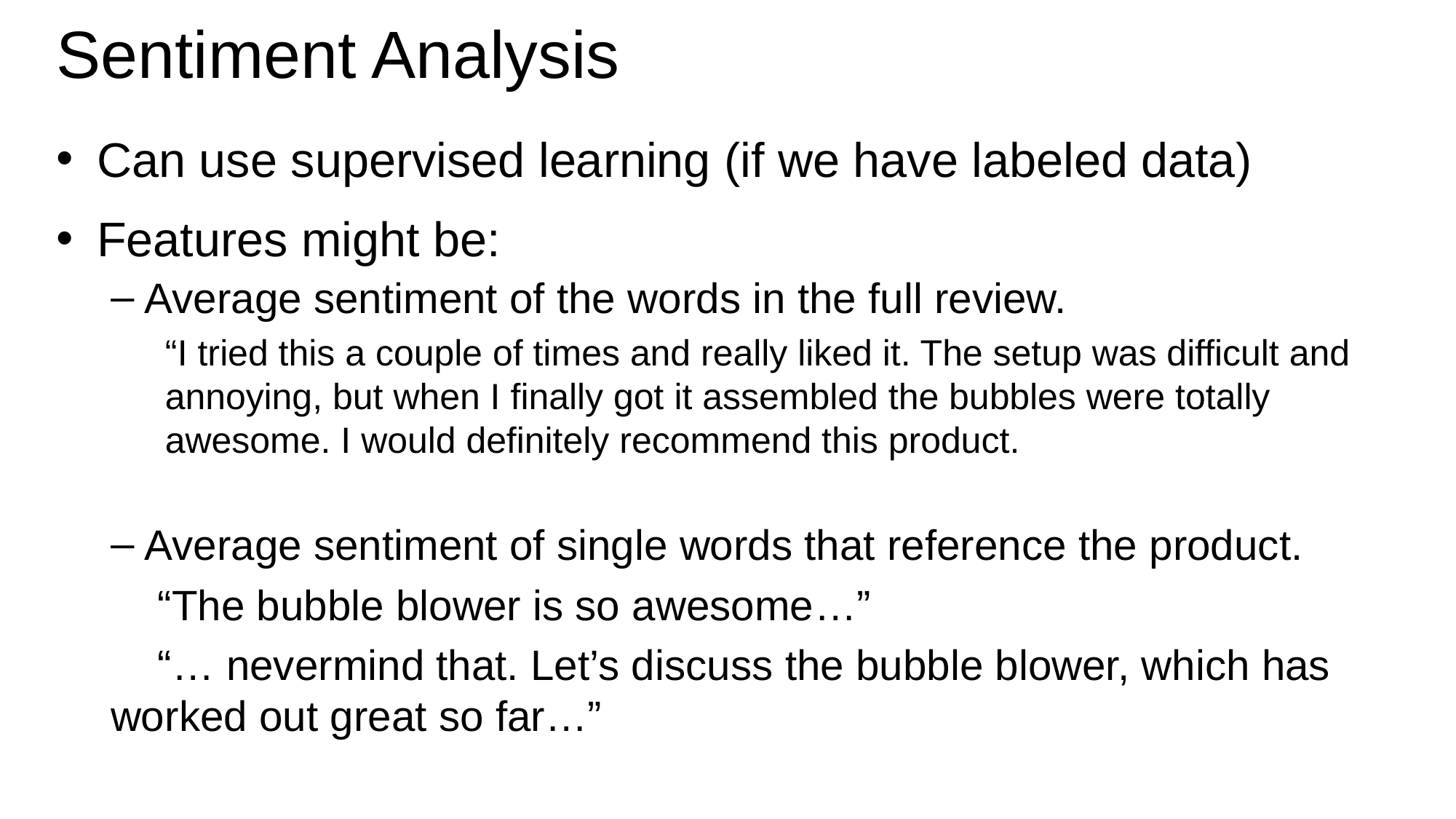

# Sentiment Analysis
Can use supervised learning (if we have labeled data)
Features might be:
Average sentiment of the words in the full review.
“I tried this a couple of times and really liked it. The setup was difficult and annoying, but when I finally got it assembled the bubbles were totally awesome. I would definitely recommend this product.

Average sentiment of single words that reference the product.
    “The bubble blower is so awesome…”
    “… nevermind that. Let’s discuss the bubble blower, which has worked out great so far…”